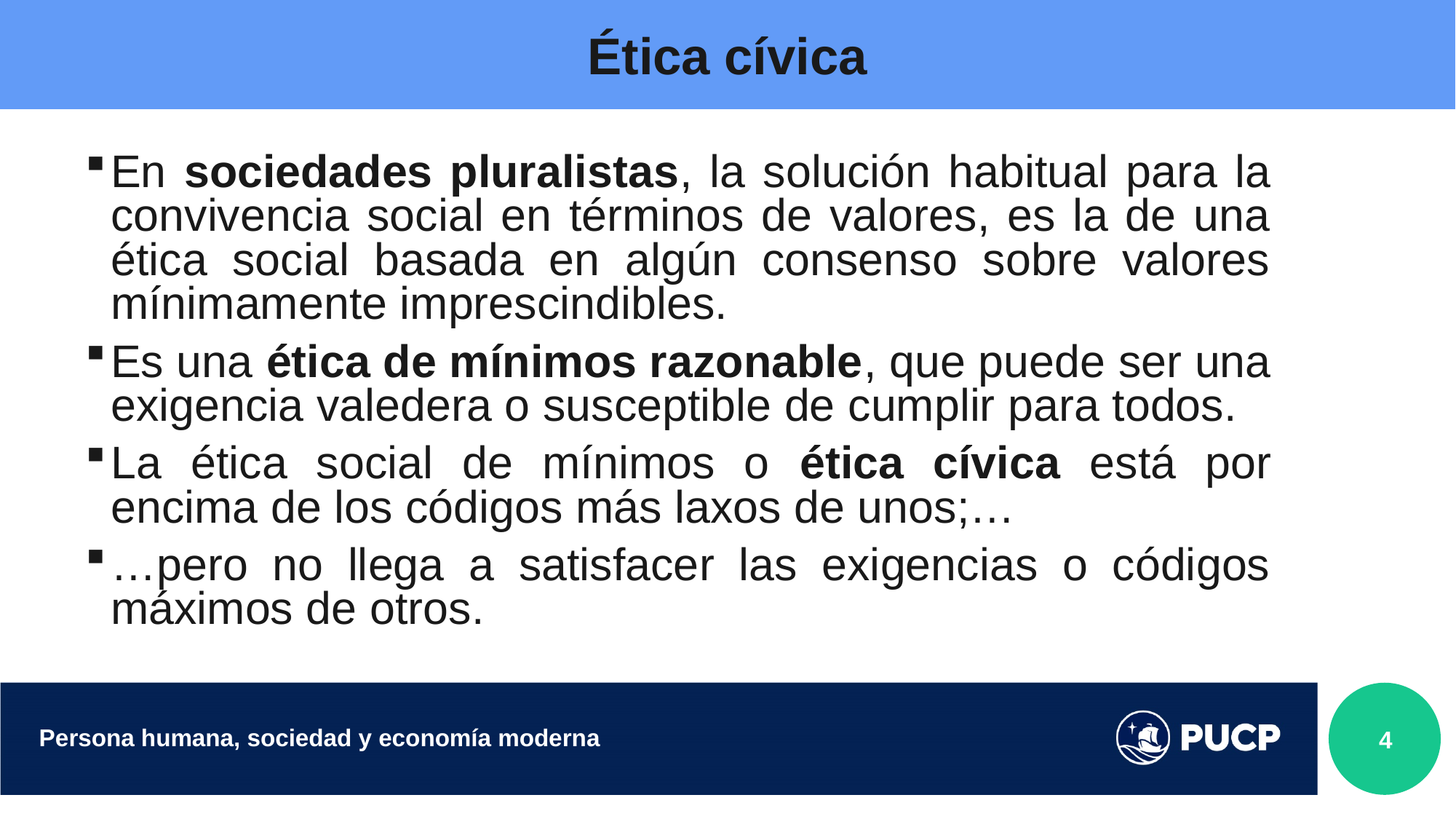

# Ética cívica
En sociedades pluralistas, la solución habitual para la convivencia social en términos de valores, es la de una ética social basada en algún consenso sobre valores mínimamente imprescindibles.
Es una ética de mínimos razonable, que puede ser una exigencia valedera o susceptible de cumplir para todos.
La ética social de mínimos o ética cívica está por encima de los códigos más laxos de unos;…
…pero no llega a satisfacer las exigencias o códigos máximos de otros.

4